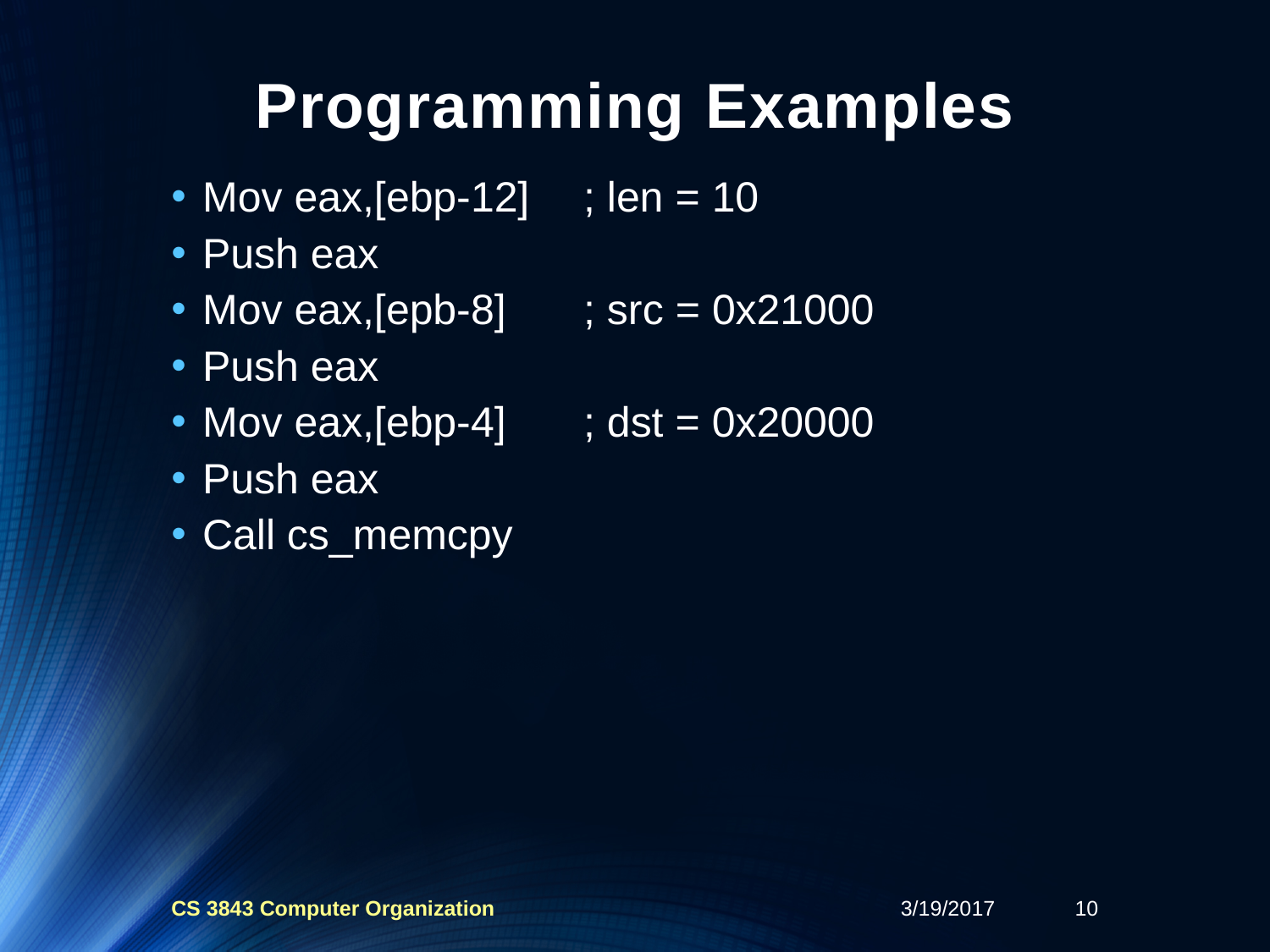

# Programming Examples
Mov eax,[ebp-12]	; len = 10
Push eax
Mov eax,[epb-8]	; src = 0x21000
Push eax
Mov eax,[ebp-4]	; dst = 0x20000
Push eax
Call cs_memcpy

CS 3843 Computer Organization
3/19/2017
10